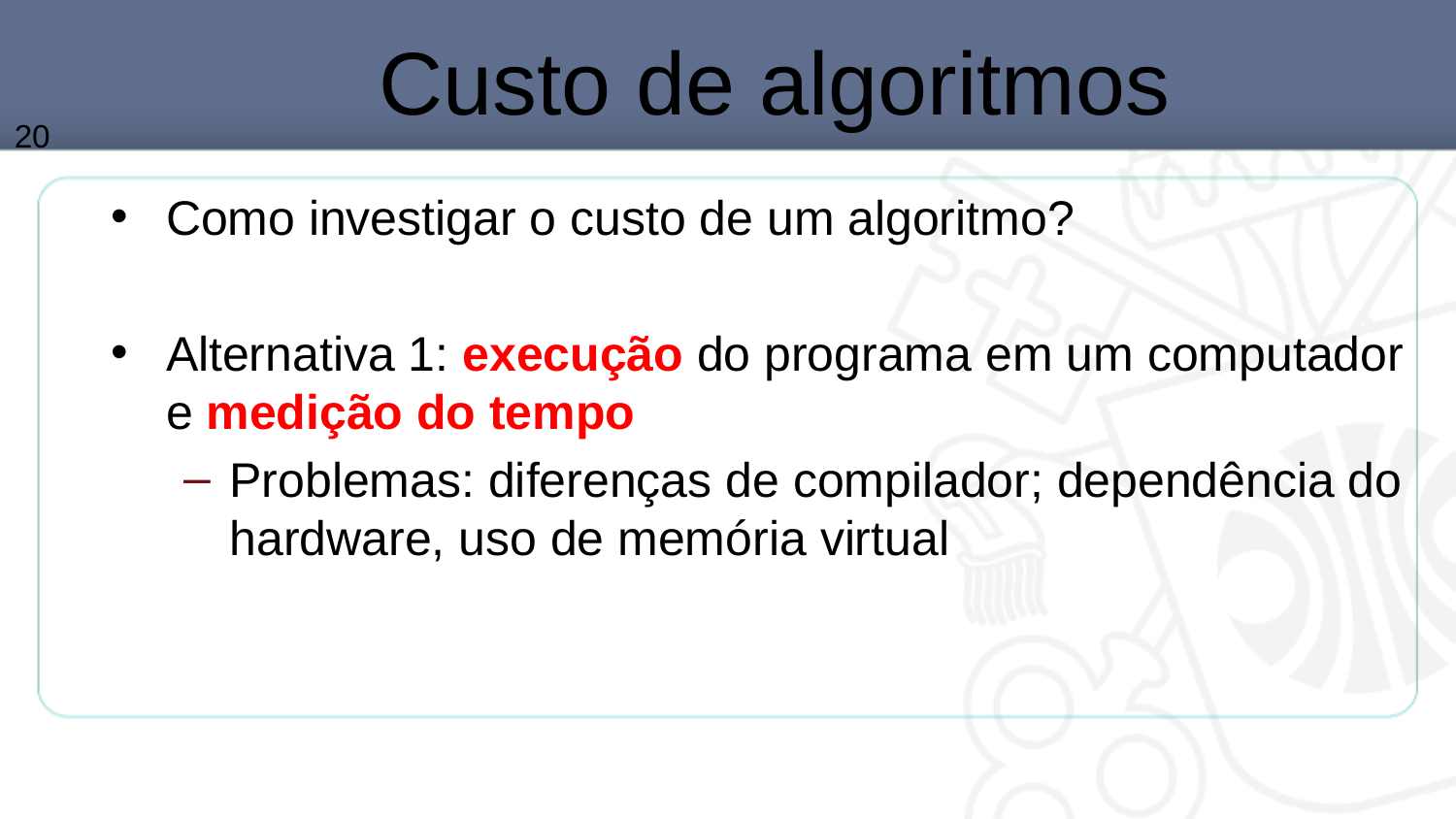

# Custo de algoritmos
20
Como investigar o custo de um algoritmo?

Alternativa 1: execução do programa em um computador e medição do tempo
Problemas: diferenças de compilador; dependência do hardware, uso de memória virtual